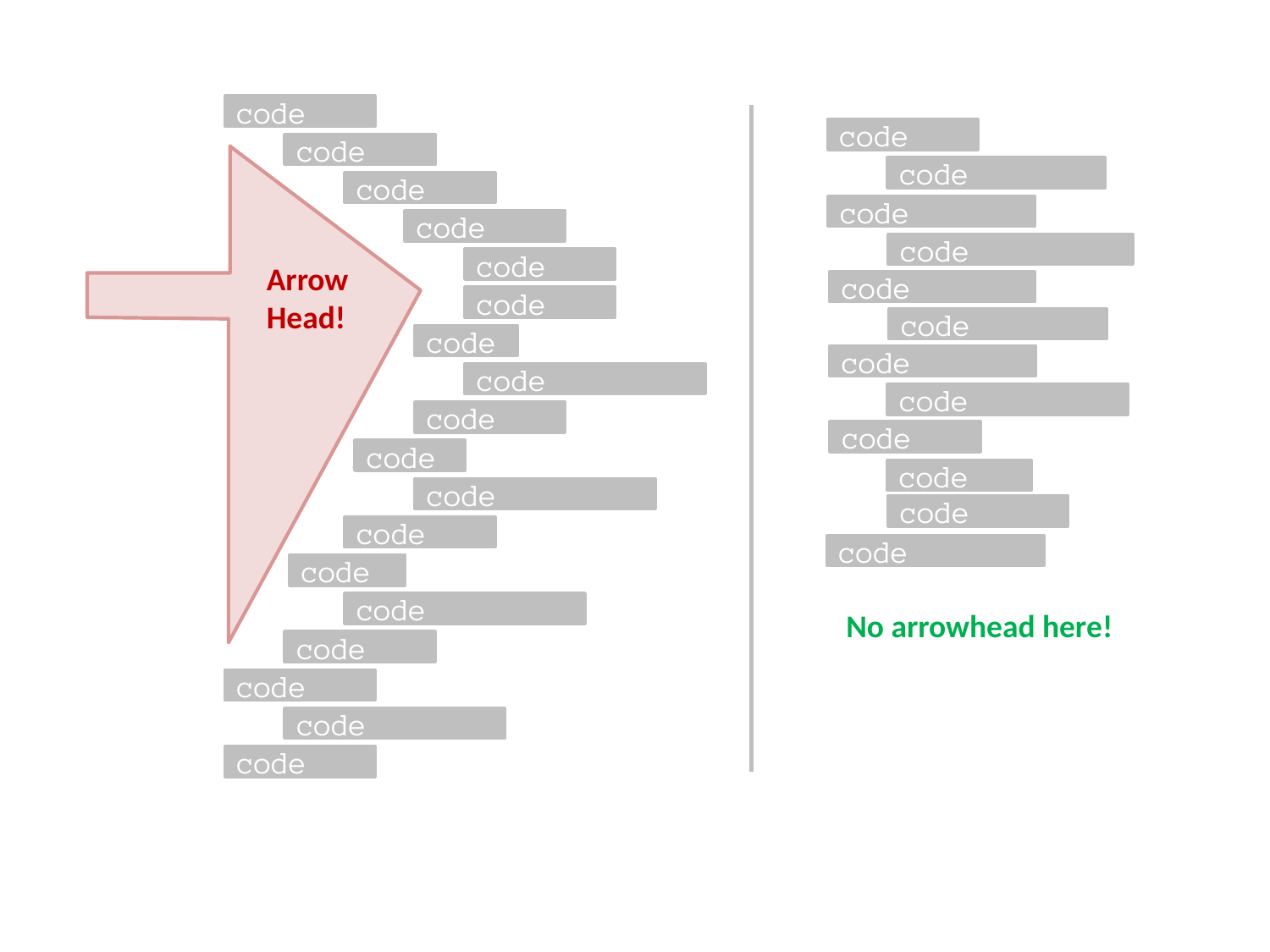

if(!isLong){
if(!isShort){
if(!isWide){
if(!isDeep){
…
…
}else {
print “too deep”;
}
}else {
print “too wide”;
}
}else {
print “too short”;
}
}else{
print “too long”;
}
code
if(isLong){
print “too long”;
}else if(isShort){
print “too short”;
}else if(isWide){
print “too wide”;
}else if(isDeep){
print “too deep”;
}else {
…
…
}
code
code

code
code
code
code
code
code
Arrow Head!
code
code
code
code
code
code
code
code
code
code
code
code
code
code
code
code
code
No arrowhead here!
code
code
code
code